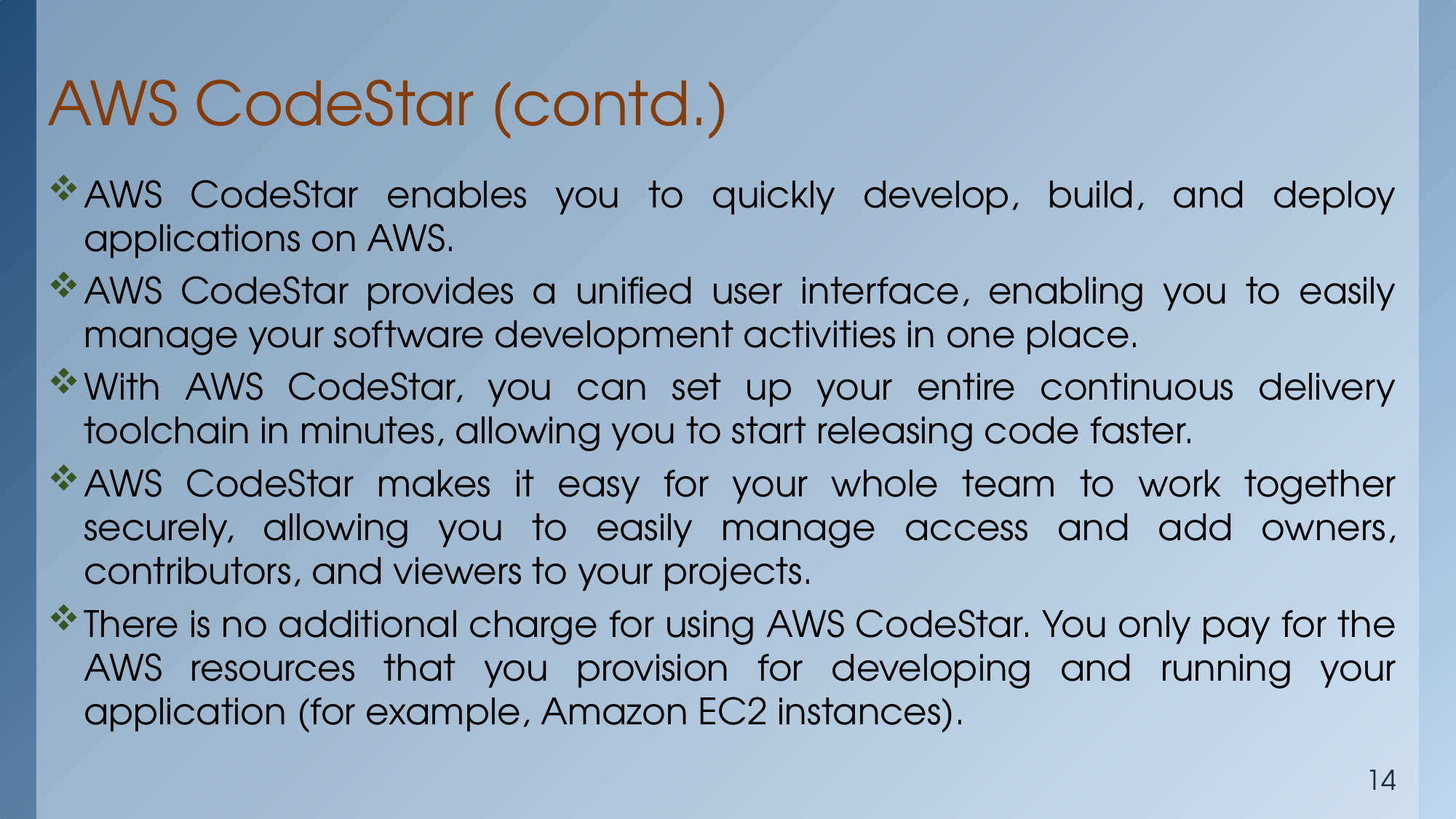

# AWS CodeStar (contd.)
AWS CodeStar enables you to quickly develop, build, and deploy applications on AWS.
AWS CodeStar provides a unified user interface, enabling you to easily manage your software development activities in one place.
With AWS CodeStar, you can set up your entire continuous delivery toolchain in minutes, allowing you to start releasing code faster.
AWS CodeStar makes it easy for your whole team to work together securely, allowing you to easily manage access and add owners, contributors, and viewers to your projects.
There is no additional charge for using AWS CodeStar. You only pay for the AWS resources that you provision for developing and running your application (for example, Amazon EC2 instances).

14